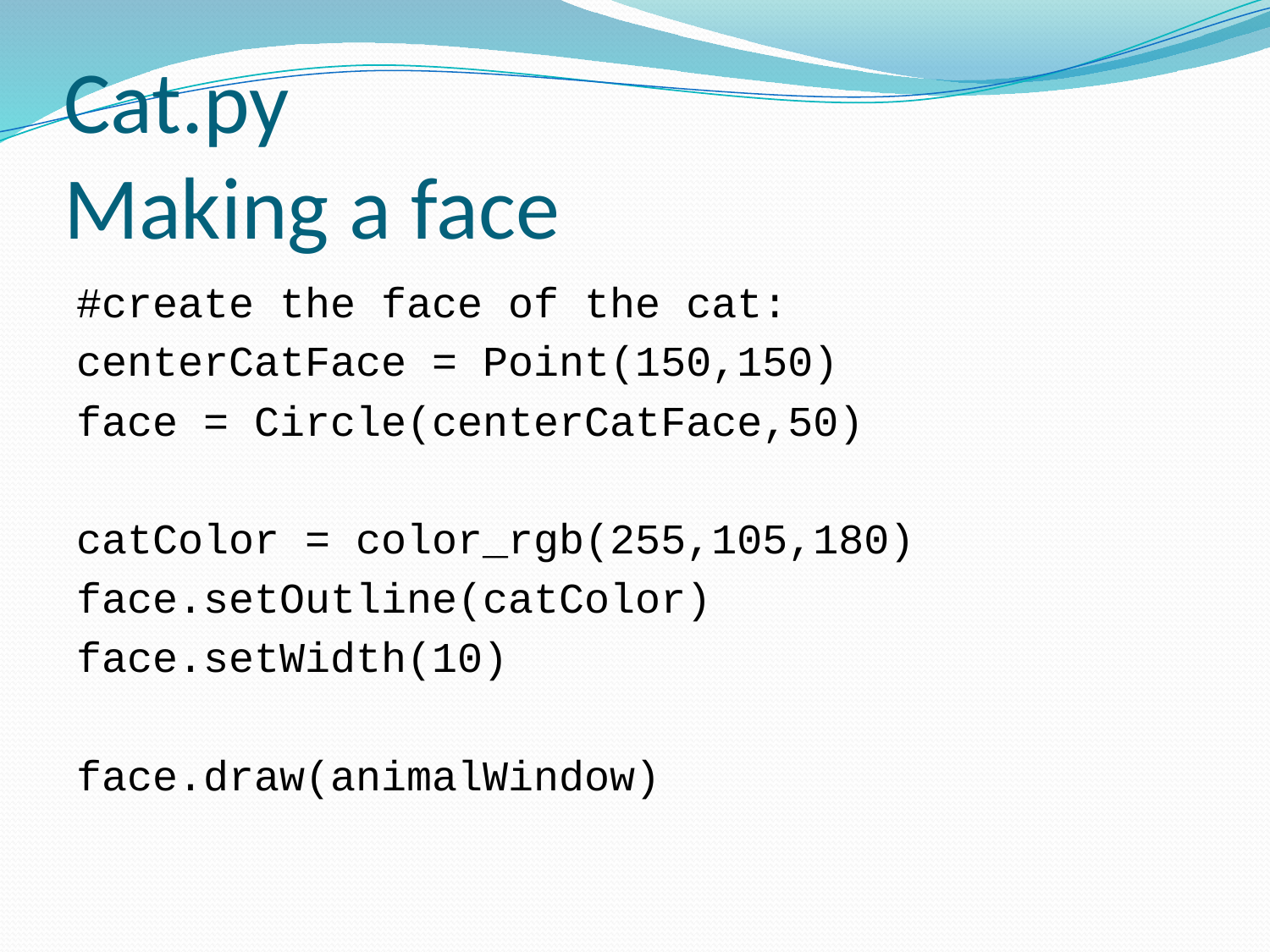

# Cat.py Making a face
#create the face of the cat:
centerCatFace = Point(150,150)
face = Circle(centerCatFace,50)

catColor = color_rgb(255,105,180)
face.setOutline(catColor)
face.setWidth(10)

face.draw(animalWindow)